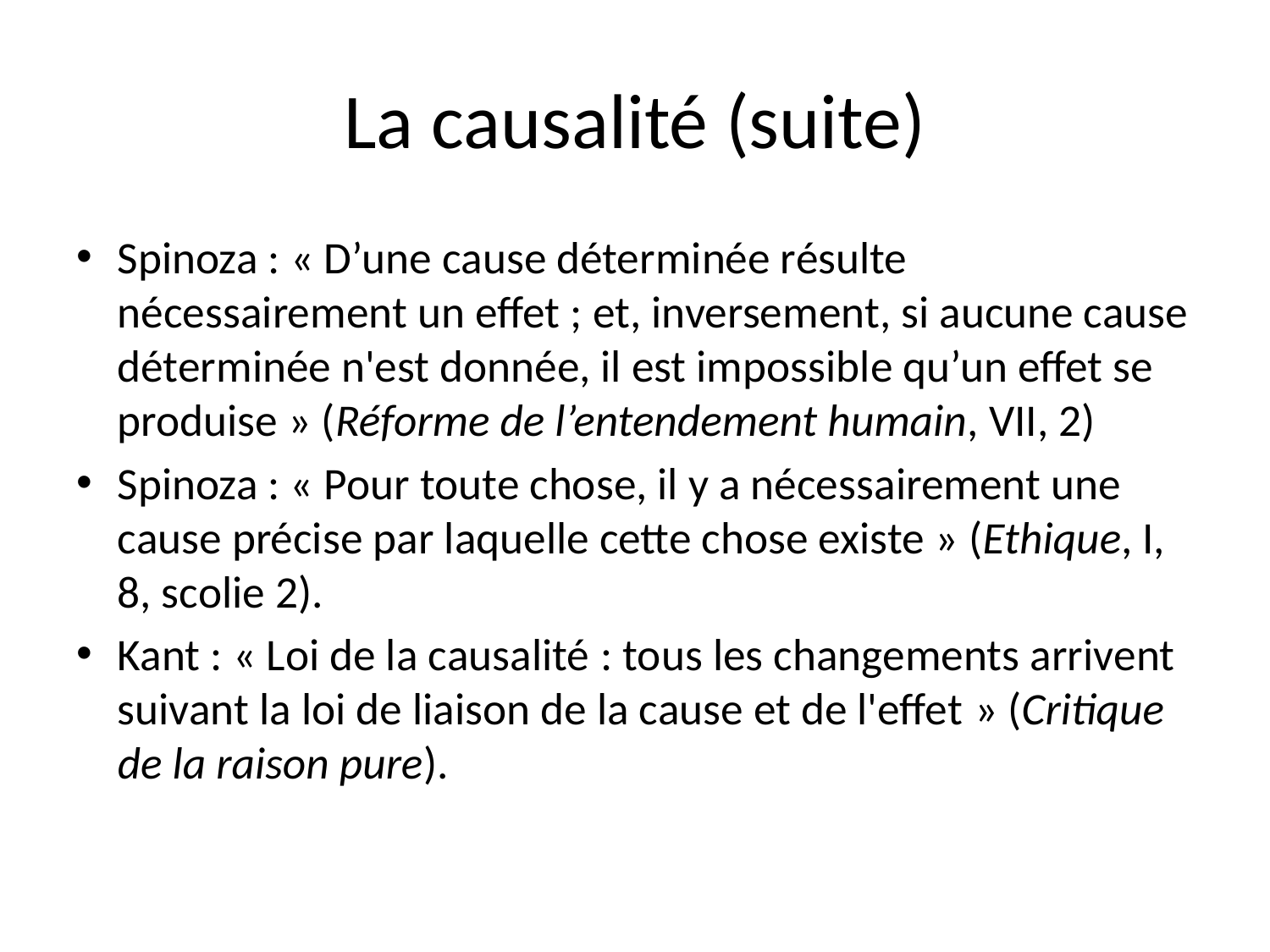

# La causalité (suite)
Spinoza : « D’une cause déterminée résulte nécessairement un effet ; et, inversement, si aucune cause déterminée n'est donnée, il est impossible qu’un effet se produise » (Réforme de l’entendement humain, VII, 2)
Spinoza : « Pour toute chose, il y a nécessairement une cause précise par laquelle cette chose existe » (Ethique, I, 8, scolie 2).
Kant : « Loi de la causalité : tous les changements arrivent suivant la loi de liaison de la cause et de l'effet » (Critique de la raison pure).